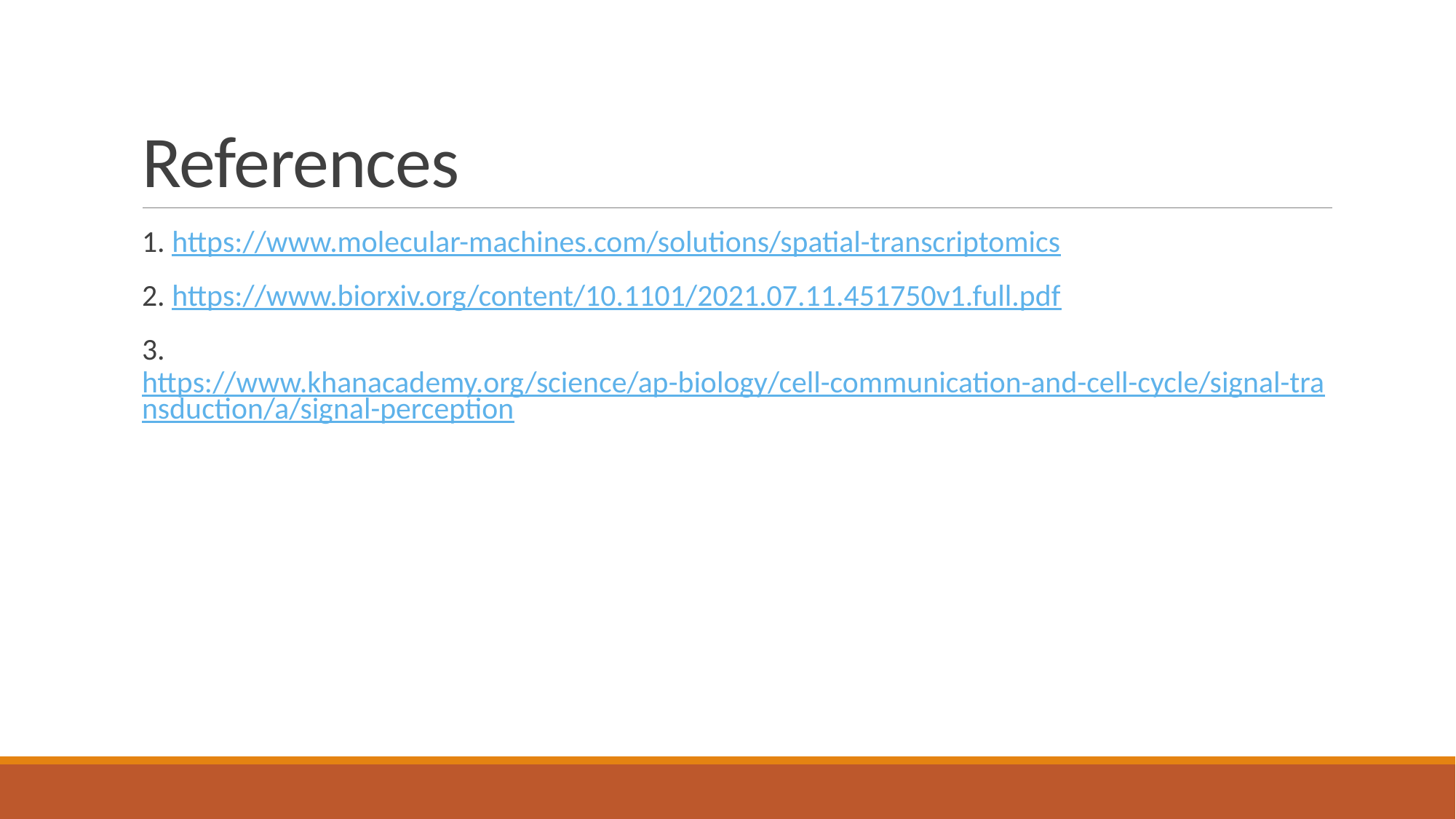

# References
1. https://www.molecular-machines.com/solutions/spatial-transcriptomics
2. https://www.biorxiv.org/content/10.1101/2021.07.11.451750v1.full.pdf
3. https://www.khanacademy.org/science/ap-biology/cell-communication-and-cell-cycle/signal-transduction/a/signal-perception